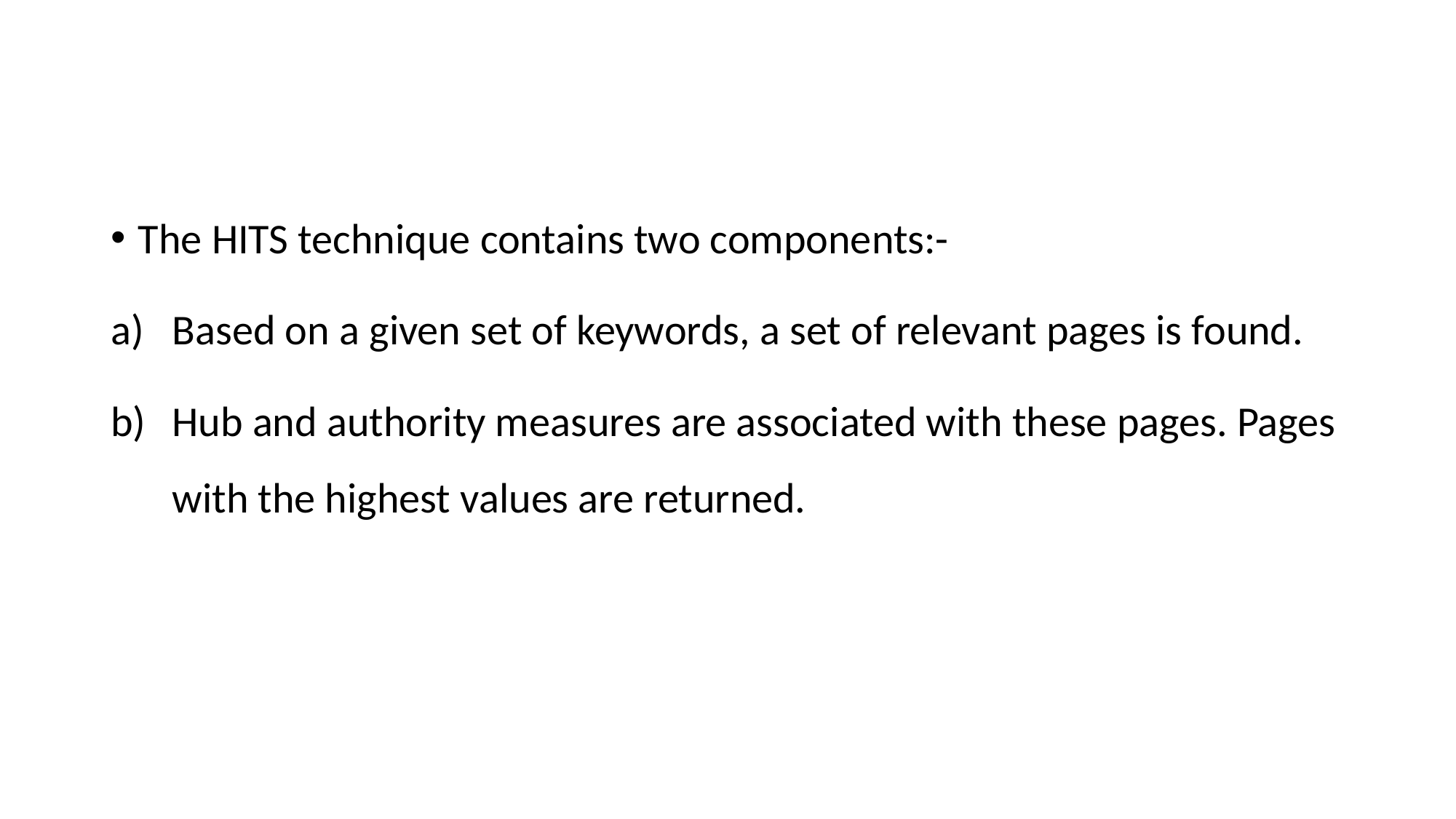

The HITS technique contains two components:-
Based on a given set of keywords, a set of relevant pages is found.
Hub and authority measures are associated with these pages. Pages with the highest values are returned.